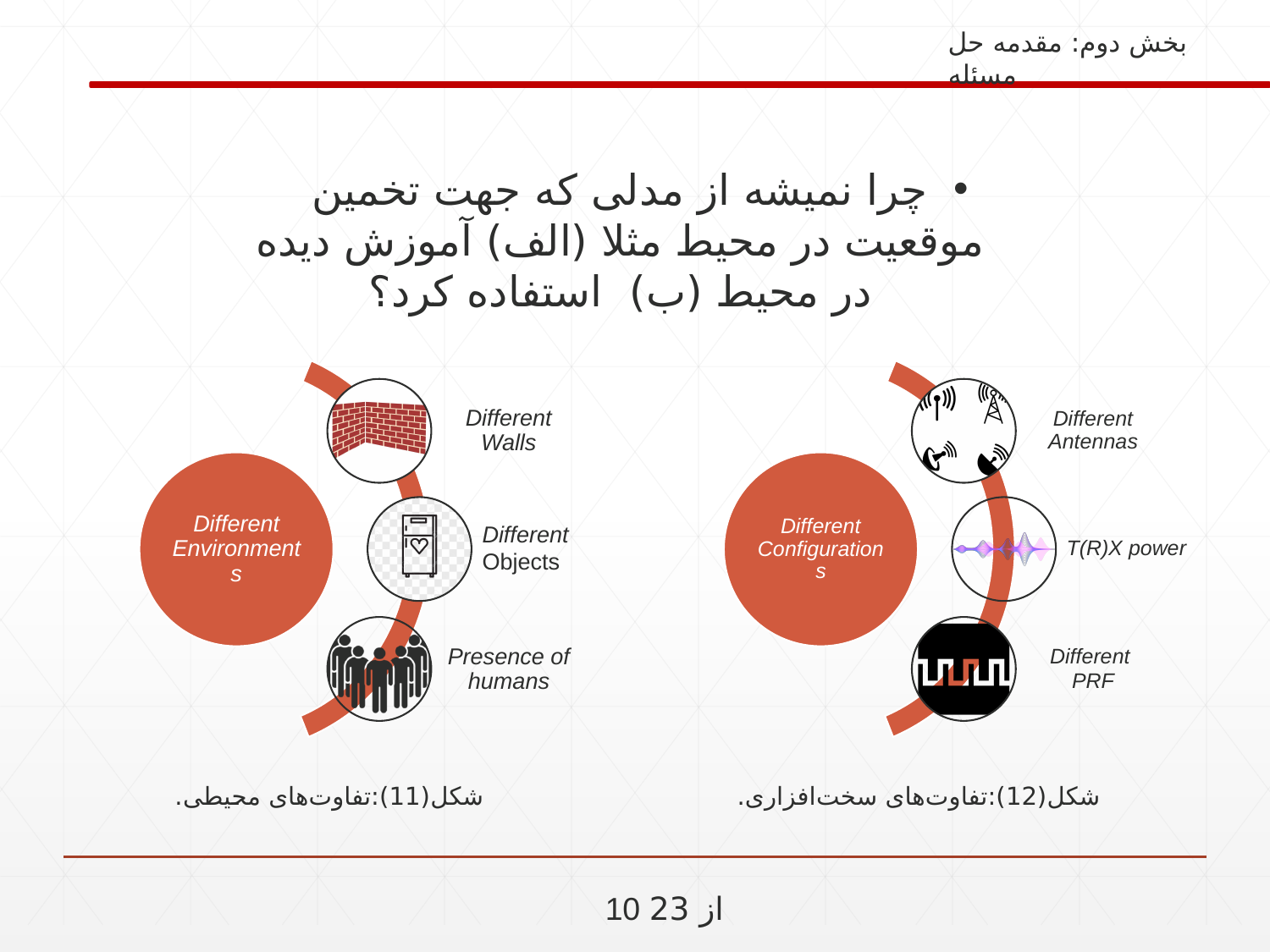

بخش دوم: مقدمه حل مسئله

چرا نمیشه از مدلی که جهت تخمین موقعیت در محیط مثلا (الف) آموزش دیده در محیط (ب)  استفاده کرد؟
Different Environments
Different Walls
Different
Objects
Presence of humans
Different Configurations
Different Antennas
T(R)X power
Different
PRF
شکل(12):تفاوت‌های سخت‌افزاری.
شکل(11):تفاوت‌های محیطی.
10 از 23